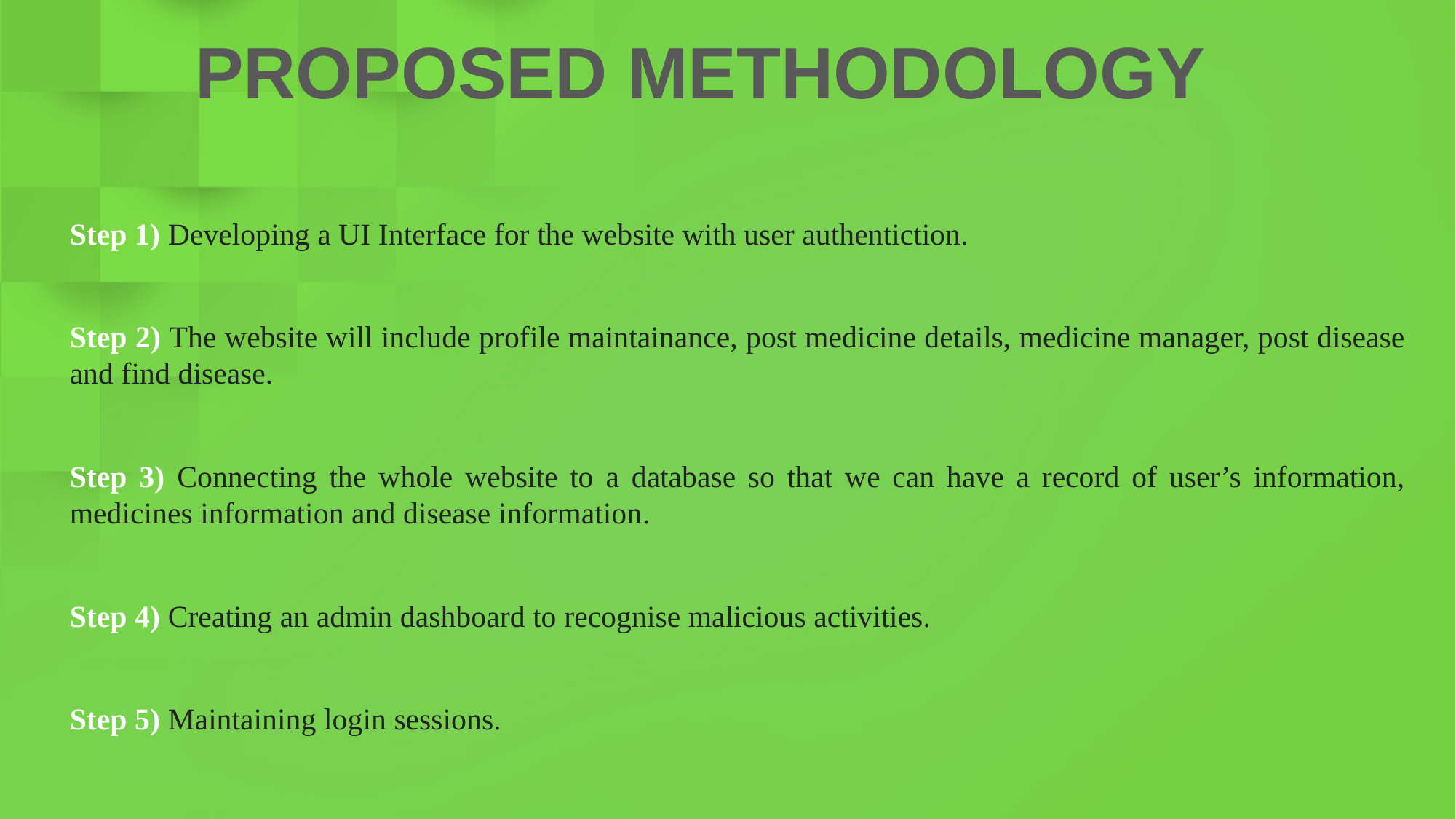

PROPOSED METHODOLOGY
Step 1) Developing a UI Interface for the website with user authentiction.

Step 2) The website will include profile maintainance, post medicine details, medicine manager, post disease and find disease.

Step 3) Connecting the whole website to a database so that we can have a record of user’s information, medicines information and disease information.

Step 4) Creating an admin dashboard to recognise malicious activities.

Step 5) Maintaining login sessions.